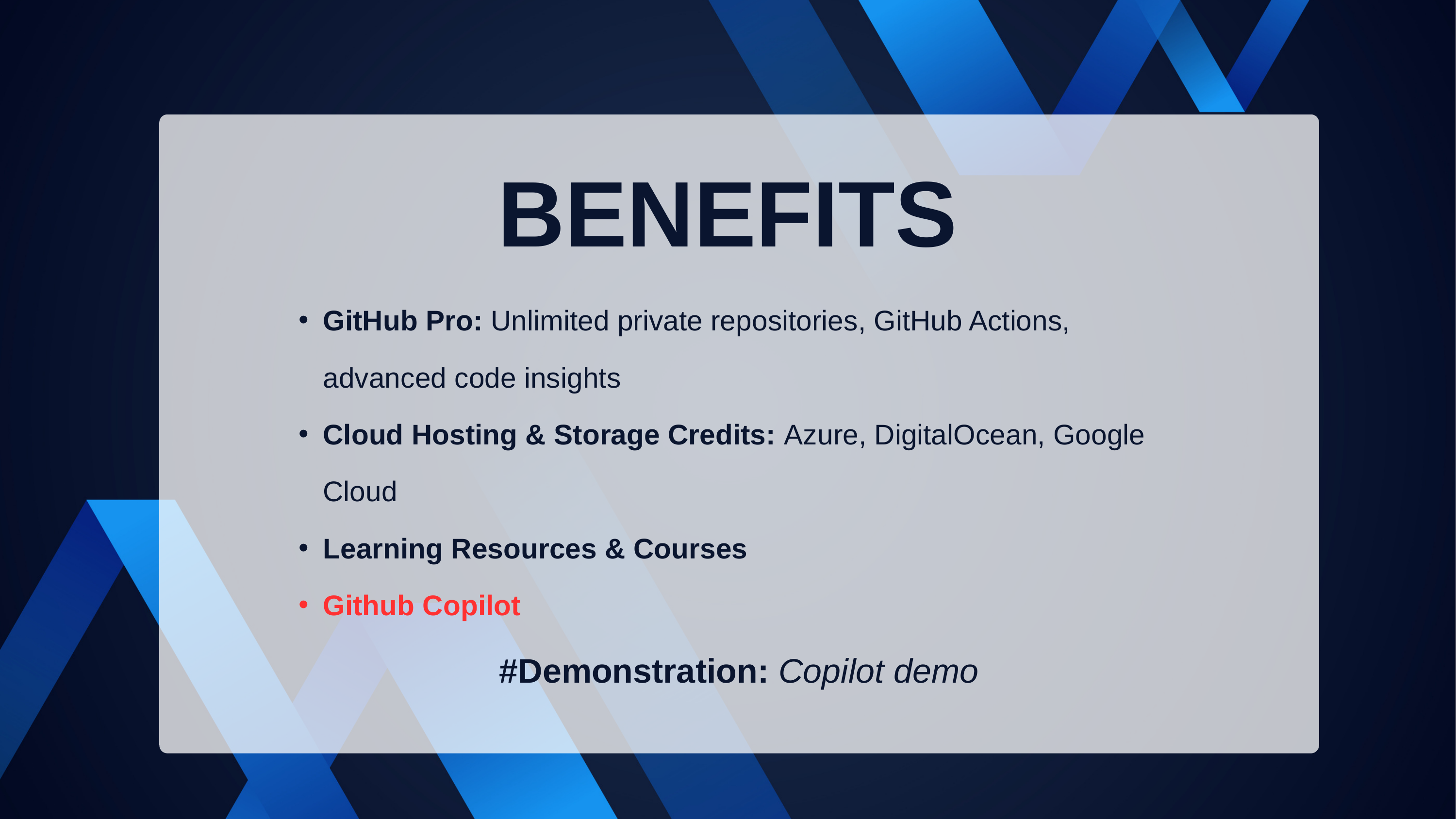

BENEFITS
GitHub Pro: Unlimited private repositories, GitHub Actions, advanced code insights
Cloud Hosting & Storage Credits: Azure, DigitalOcean, Google Cloud
Learning Resources & Courses
Github Copilot
#Demonstration: Copilot demo